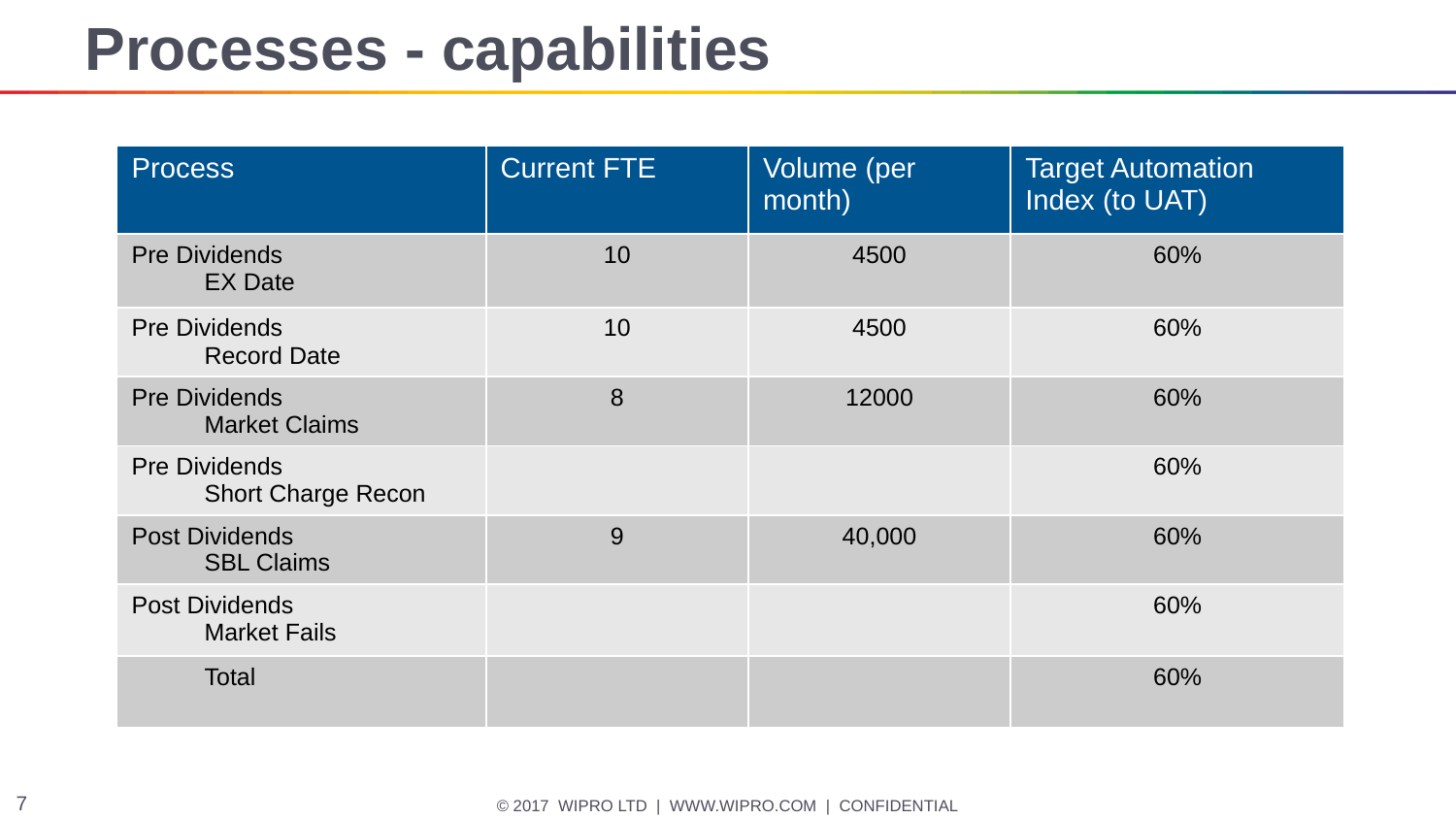

# Processes - capabilities
| Process | Current FTE | Volume (per month) | Target Automation Index (to UAT) |
| --- | --- | --- | --- |
| Pre Dividends EX Date | 10 | 4500 | 60% |
| Pre Dividends Record Date | 10 | 4500 | 60% |
| Pre Dividends Market Claims | 8 | 12000 | 60% |
| Pre Dividends Short Charge Recon |  |  | 60% |
| Post Dividends SBL Claims | 9 | 40,000 | 60% |
| Post Dividends Market Fails |  |  | 60% |
| Total |  |  | 60% |